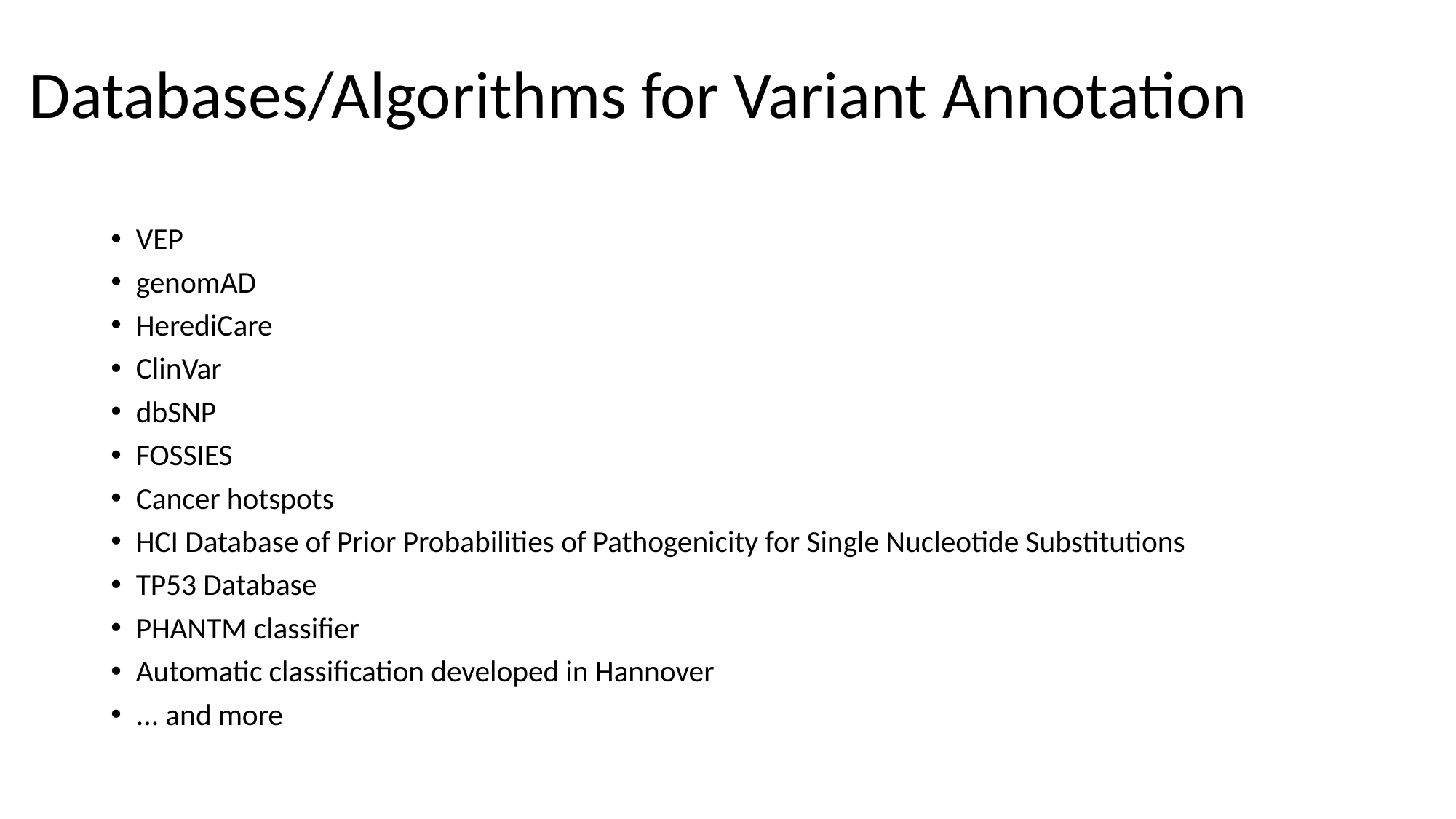

# Databases/Algorithms for Variant Annotation
VEP
genomAD
HerediCare
ClinVar
dbSNP
FOSSIES
Cancer hotspots
HCI Database of Prior Probabilities of Pathogenicity for Single Nucleotide Substitutions
TP53 Database
PHANTM classifier
Automatic classification developed in Hannover
... and more